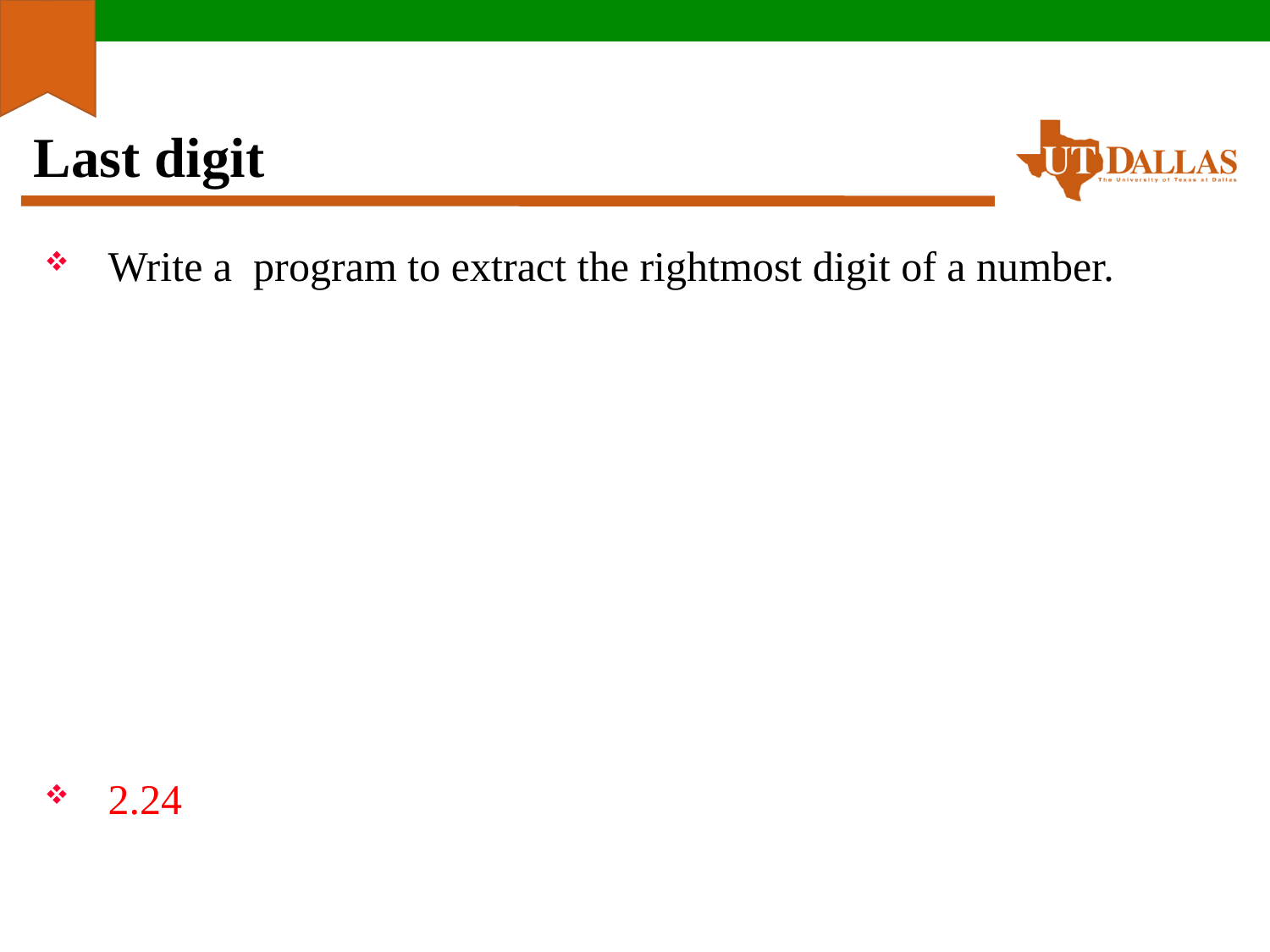

# Last digit
Write a  program to extract the rightmost digit of a number.

2.24